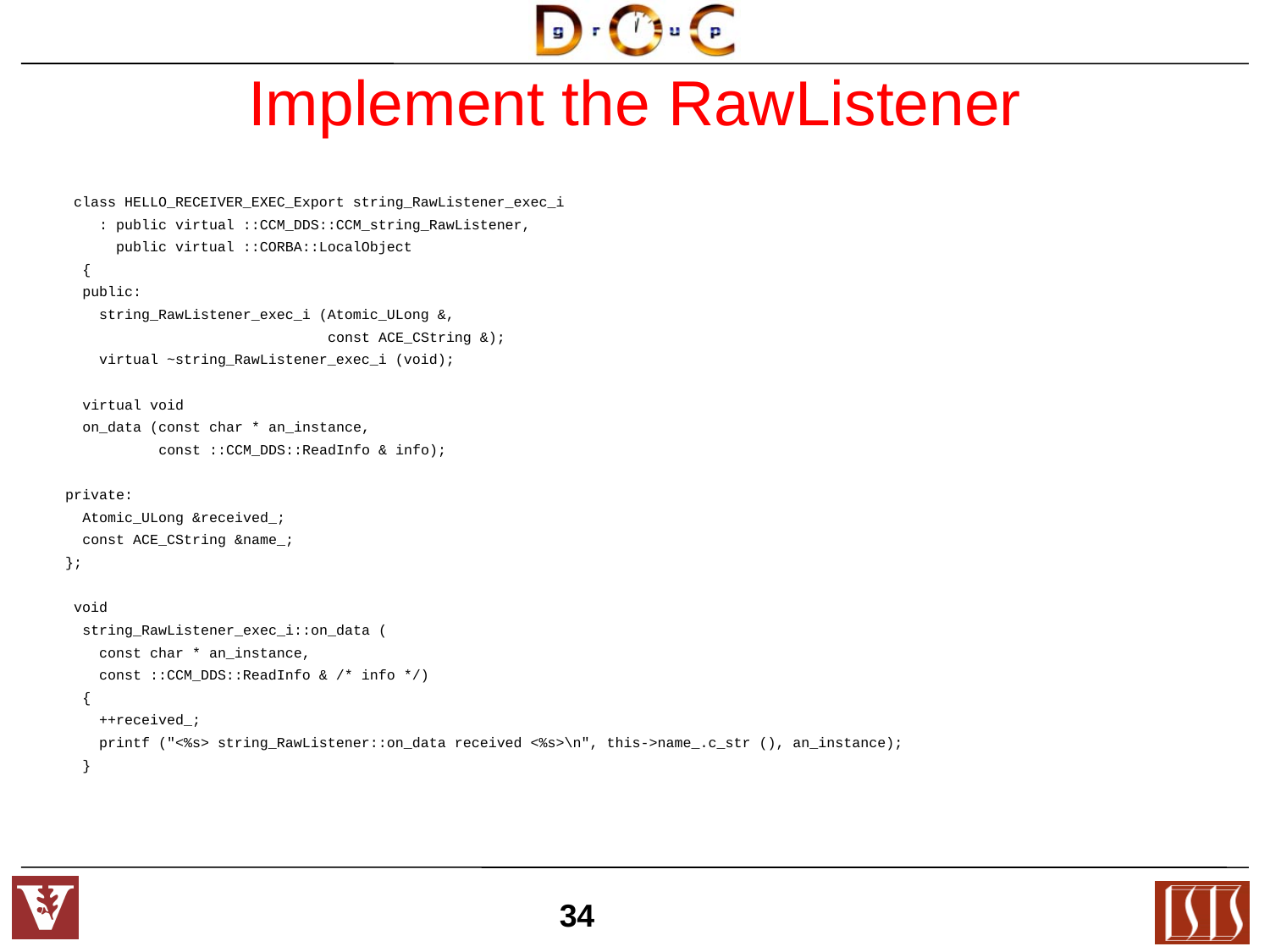

# Implement the RawListener

 class HELLO_RECEIVER_EXEC_Export string_RawListener_exec_i
    : public virtual ::CCM_DDS::CCM_string_RawListener,
      public virtual ::CORBA::LocalObject
  {
  public:
    string_RawListener_exec_i (Atomic_ULong &,
                               const ACE_CString &);
    virtual ~string_RawListener_exec_i (void);

  virtual void
  on_data (const char * an_instance,
           const ::CCM_DDS::ReadInfo & info);

private:
  Atomic_ULong &received_;
  const ACE_CString &name_;
};

 void
  string_RawListener_exec_i::on_data (
    const char * an_instance,
    const ::CCM_DDS::ReadInfo & /* info */)
  {
    ++received_;
    printf ("<%s> string_RawListener::on_data received <%s>\n", this->name_.c_str (), an_instance);
  }